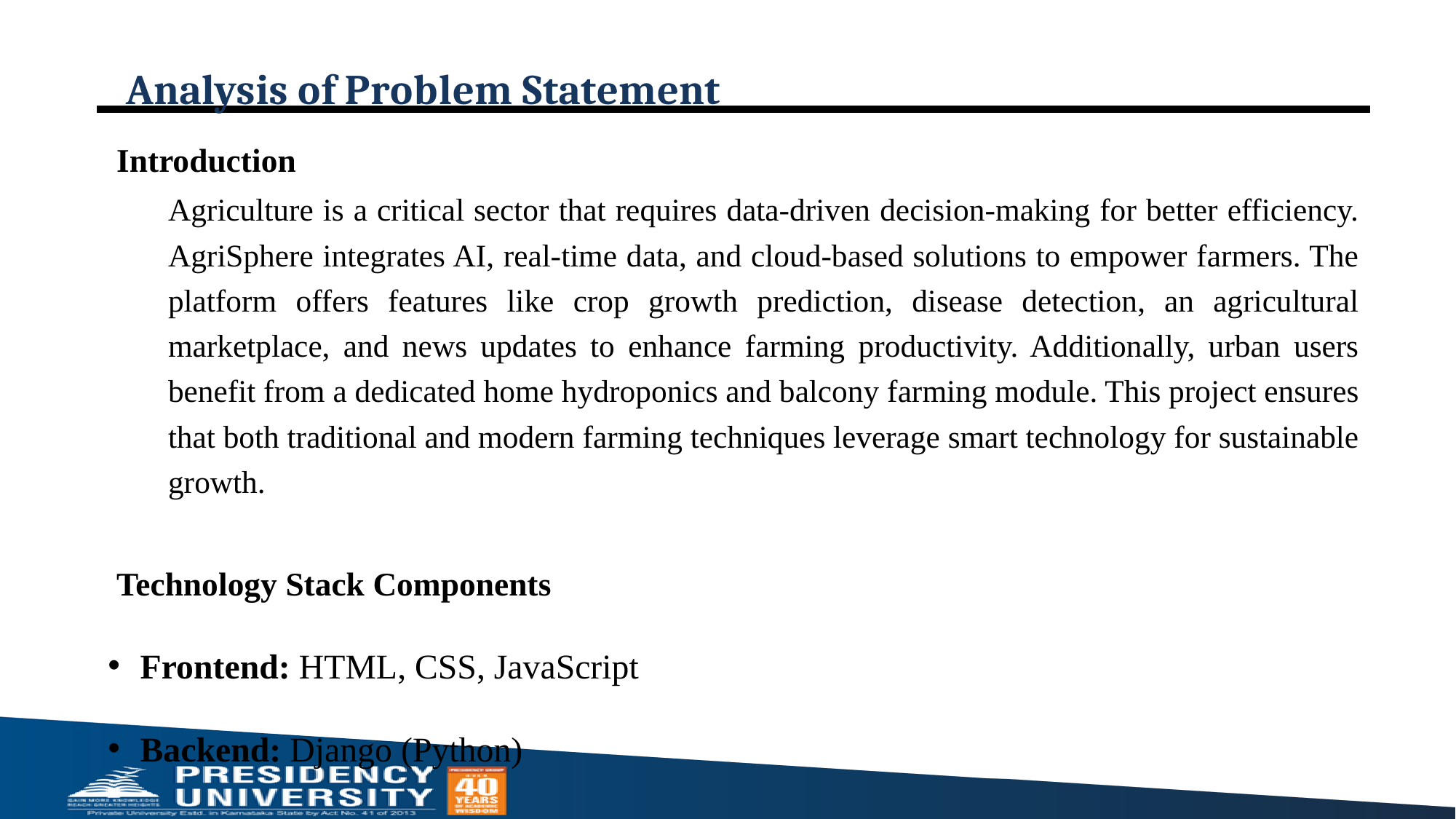

# Analysis of Problem Statement
Introduction
Agriculture is a critical sector that requires data-driven decision-making for better efficiency. AgriSphere integrates AI, real-time data, and cloud-based solutions to empower farmers. The platform offers features like crop growth prediction, disease detection, an agricultural marketplace, and news updates to enhance farming productivity. Additionally, urban users benefit from a dedicated home hydroponics and balcony farming module. This project ensures that both traditional and modern farming techniques leverage smart technology for sustainable growth.

Technology Stack Components
Frontend: HTML, CSS, JavaScript
Backend: Django (Python)